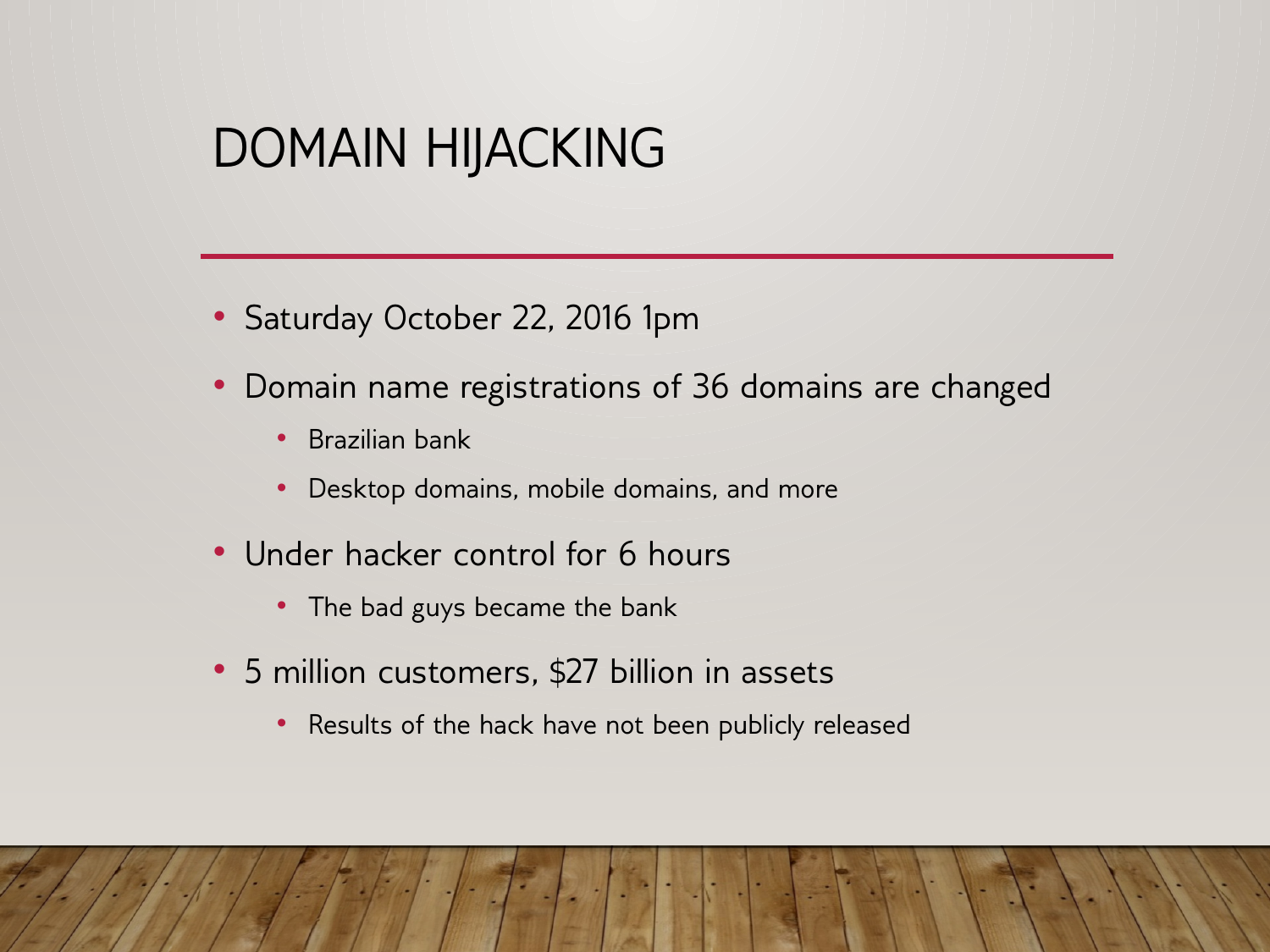

# Domain Hijacking
Saturday October 22, 2016 1pm
Domain name registrations of 36 domains are changed
Brazilian bank
Desktop domains, mobile domains, and more
Under hacker control for 6 hours
The bad guys became the bank
5 million customers, $27 billion in assets
Results of the hack have not been publicly released